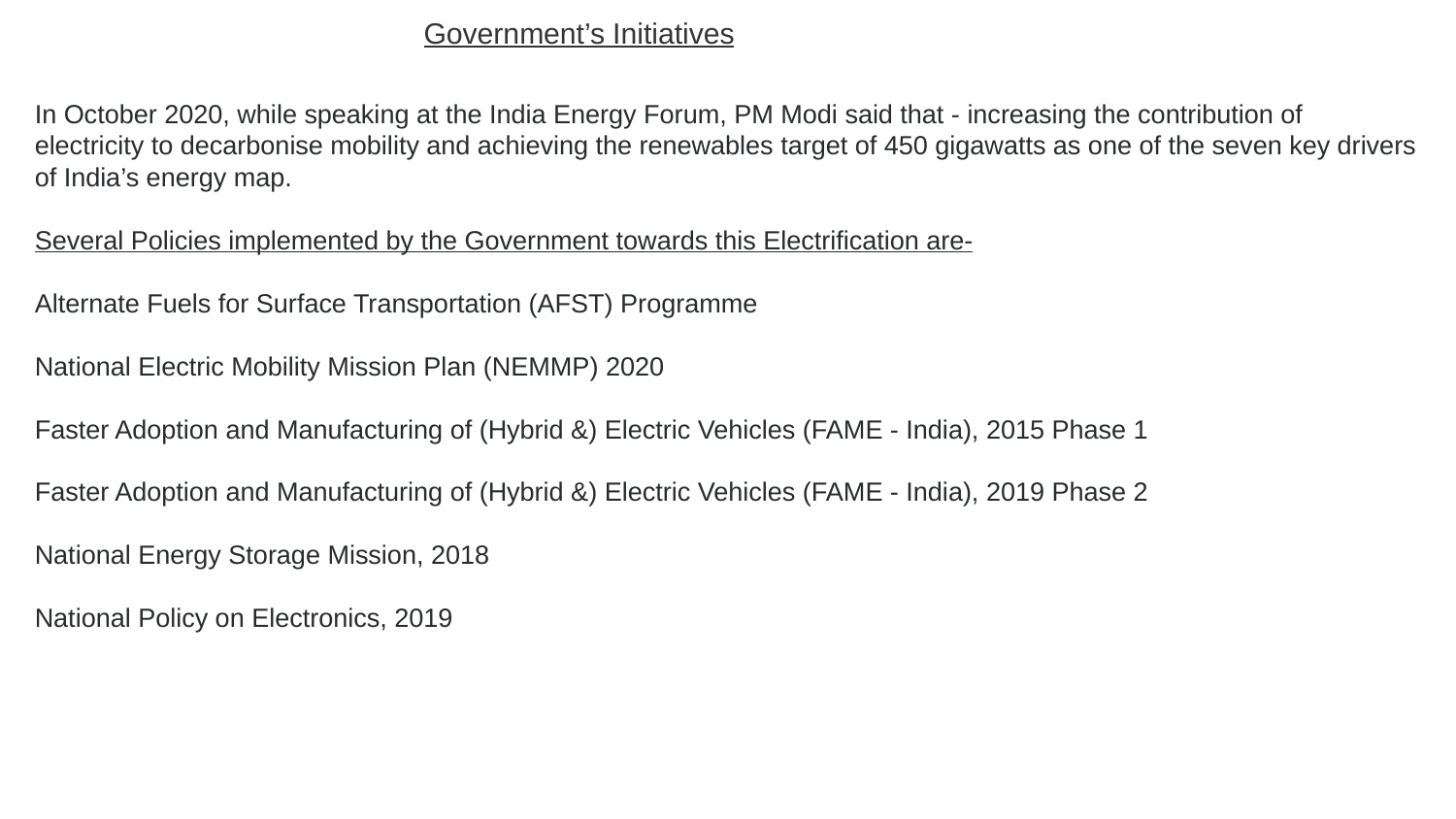

Government’s Initiatives

In October 2020, while speaking at the India Energy Forum, PM Modi said that - increasing the contribution of electricity to decarbonise mobility and achieving the renewables target of 450 gigawatts as one of the seven key drivers of India’s energy map.

Several Policies implemented by the Government towards this Electrification are-

Alternate Fuels for Surface Transportation (AFST) Programme

National Electric Mobility Mission Plan (NEMMP) 2020

Faster Adoption and Manufacturing of (Hybrid &) Electric Vehicles (FAME - India), 2015 Phase 1

Faster Adoption and Manufacturing of (Hybrid &) Electric Vehicles (FAME - India), 2019 Phase 2

National Energy Storage Mission, 2018

National Policy on Electronics, 2019